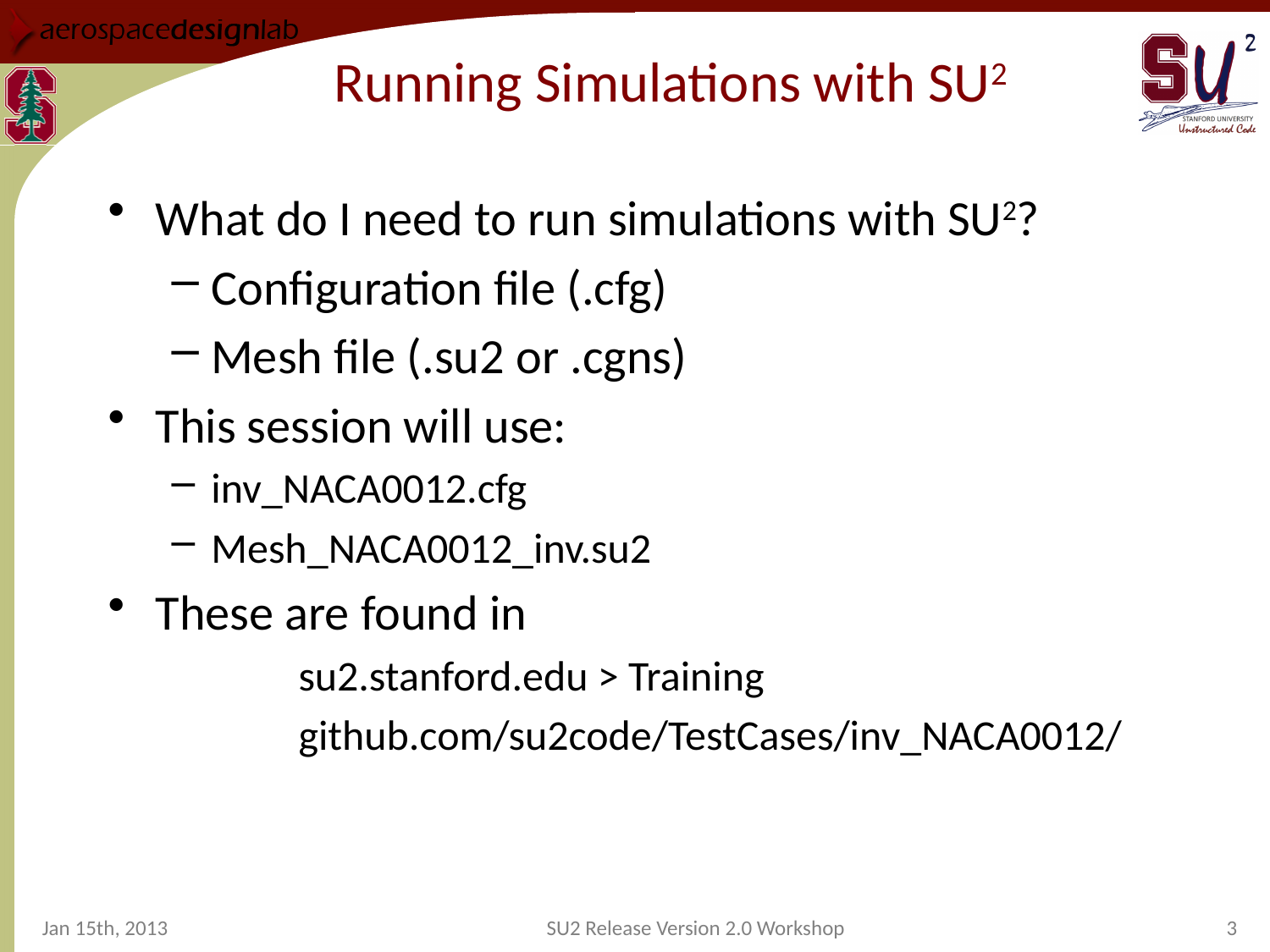

# Running Simulations with SU2
What do I need to run simulations with SU2?
Configuration file (.cfg)
Mesh file (.su2 or .cgns)
This session will use:
inv_NACA0012.cfg
Mesh_NACA0012_inv.su2
These are found in
	su2.stanford.edu > Training
	github.com/su2code/TestCases/inv_NACA0012/
Jan 15th, 2013
SU2 Release Version 2.0 Workshop
3